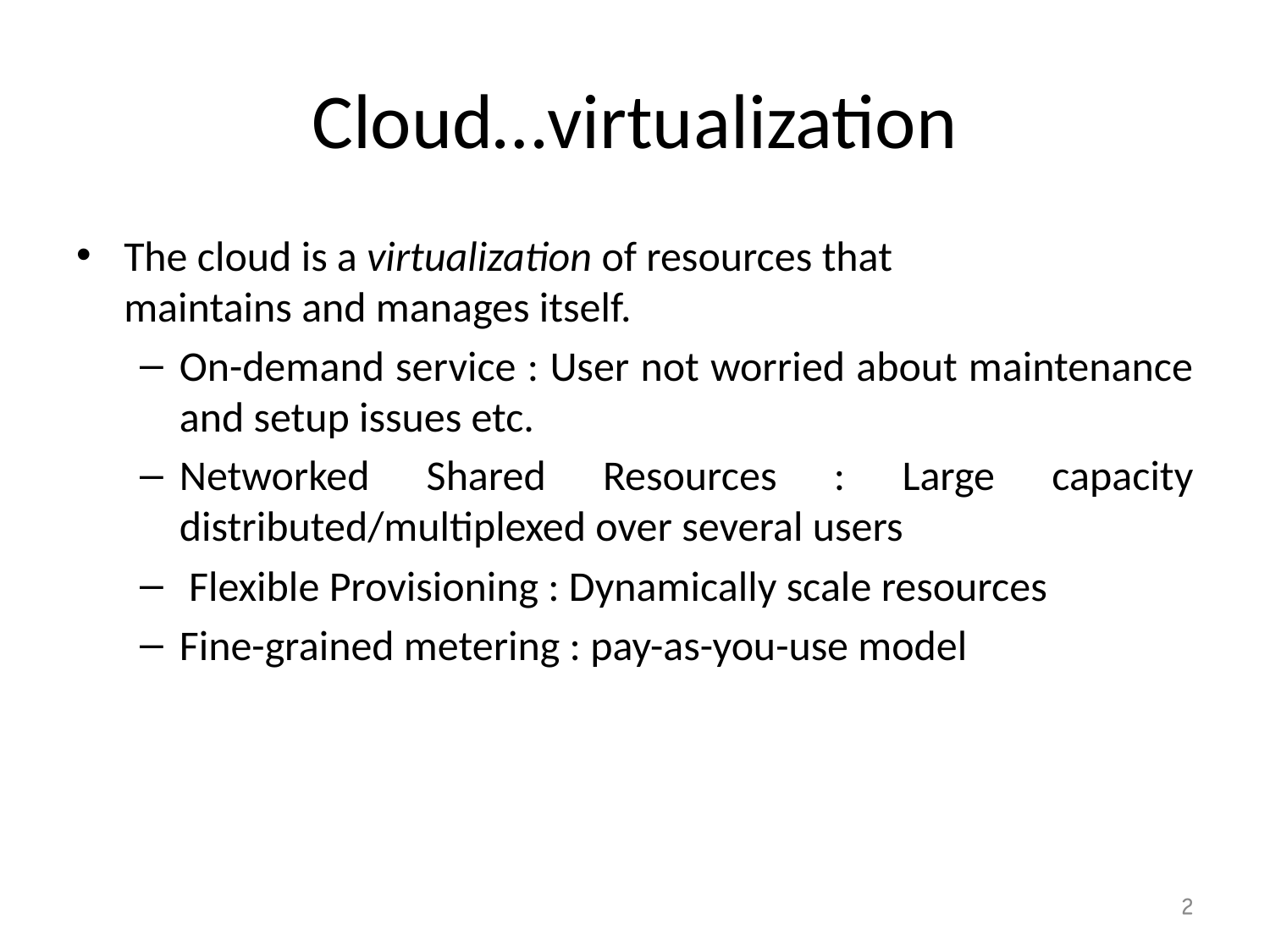

# Cloud…virtualization
The cloud is a virtualization of resources that  maintains and manages itself.
On-demand service : User not worried about maintenance and setup issues etc.
Networked Shared Resources : Large capacity distributed/multiplexed over several users
 Flexible Provisioning : Dynamically scale resources
Fine-grained metering : pay-as-you-use model
2